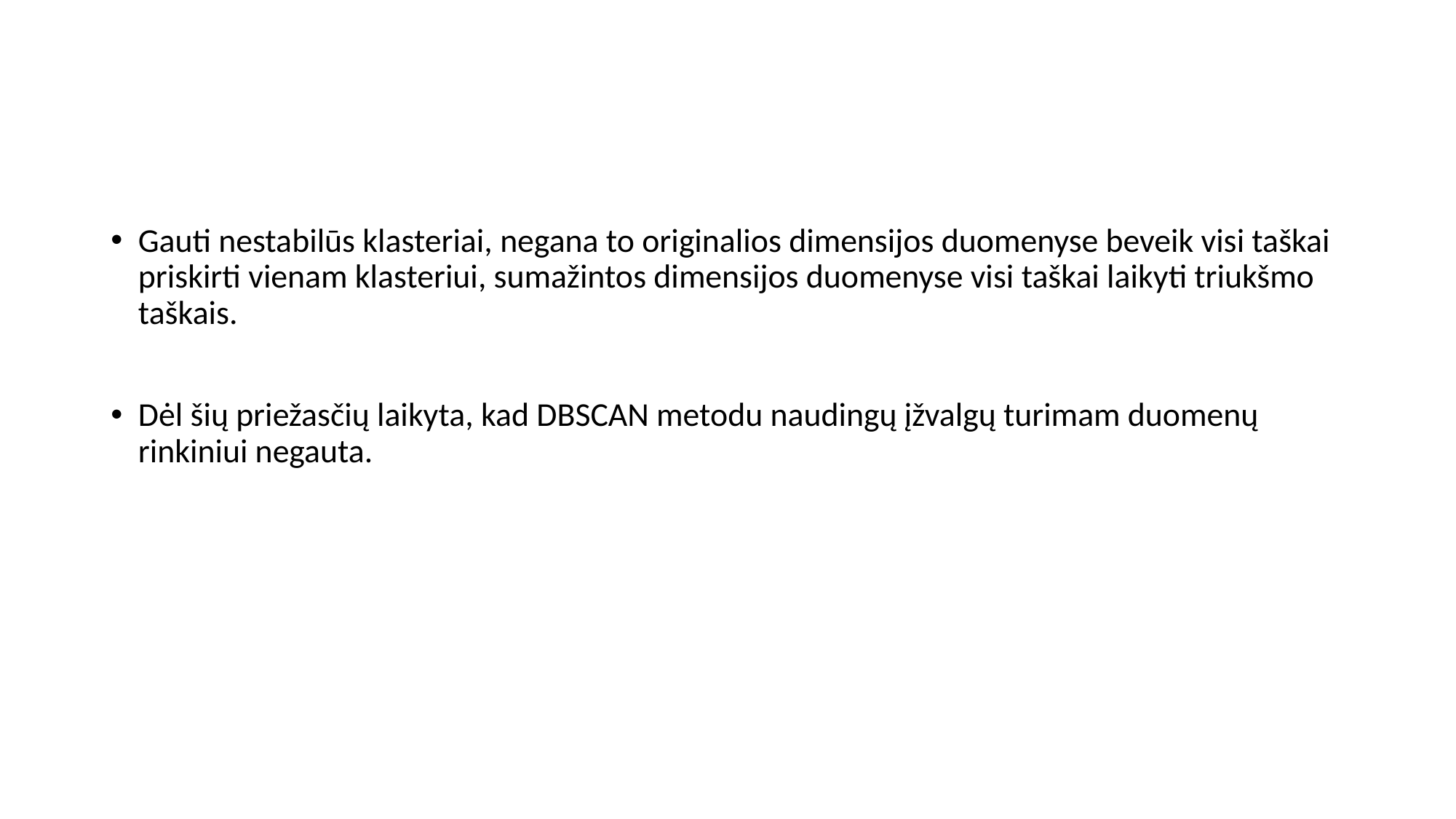

#
Gauti nestabilūs klasteriai, negana to originalios dimensijos duomenyse beveik visi taškai priskirti vienam klasteriui, sumažintos dimensijos duomenyse visi taškai laikyti triukšmo taškais.

Dėl šių priežasčių laikyta, kad DBSCAN metodu naudingų įžvalgų turimam duomenų rinkiniui negauta.